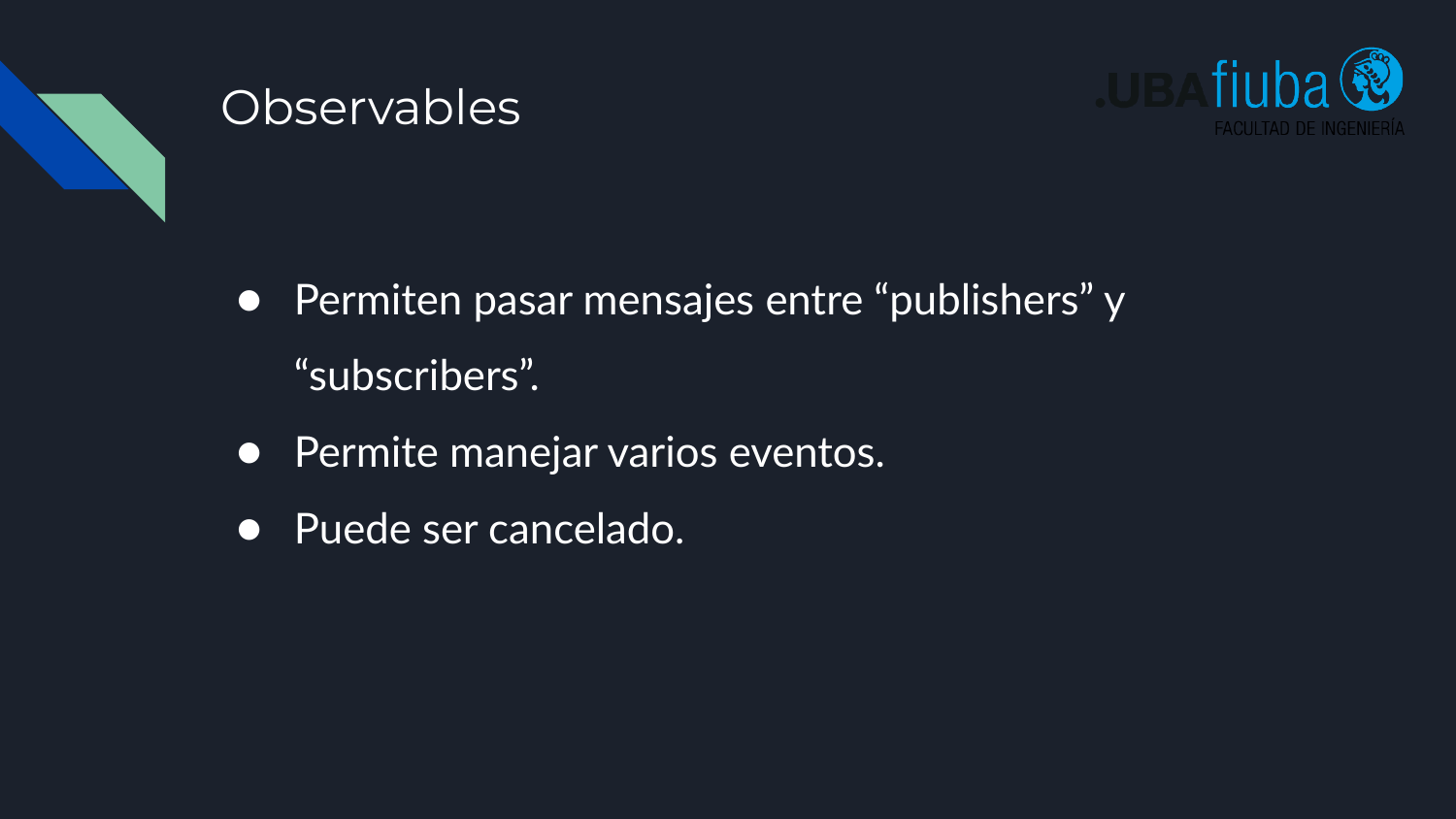

# Observables
Permiten pasar mensajes entre “publishers” y “subscribers”.
Permite manejar varios eventos.
Puede ser cancelado.